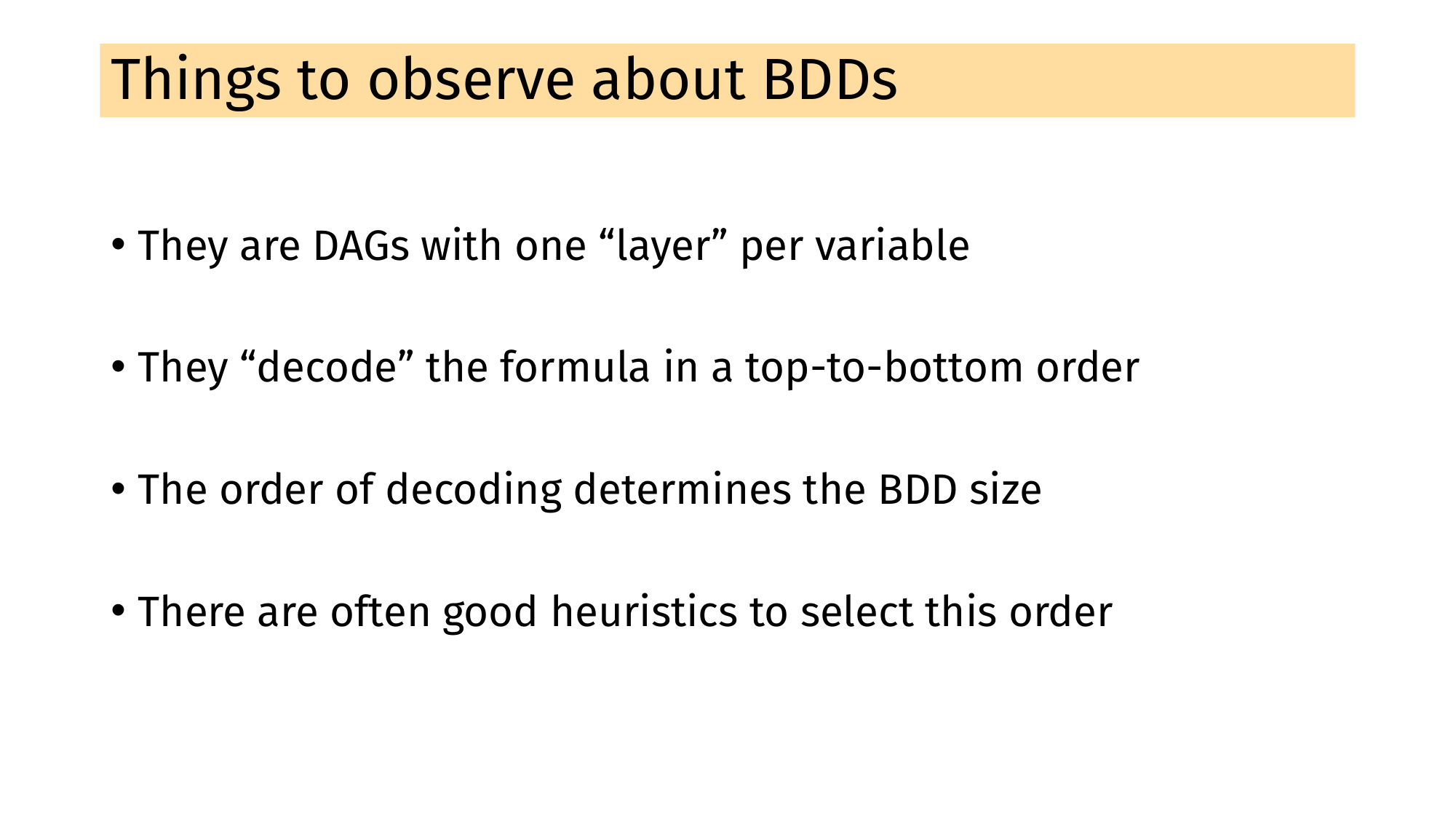

# Things to observe about BDDs
They are DAGs with one “layer” per variable

They “decode” the formula in a top-to-bottom order

The order of decoding determines the BDD size

There are often good heuristics to select this order